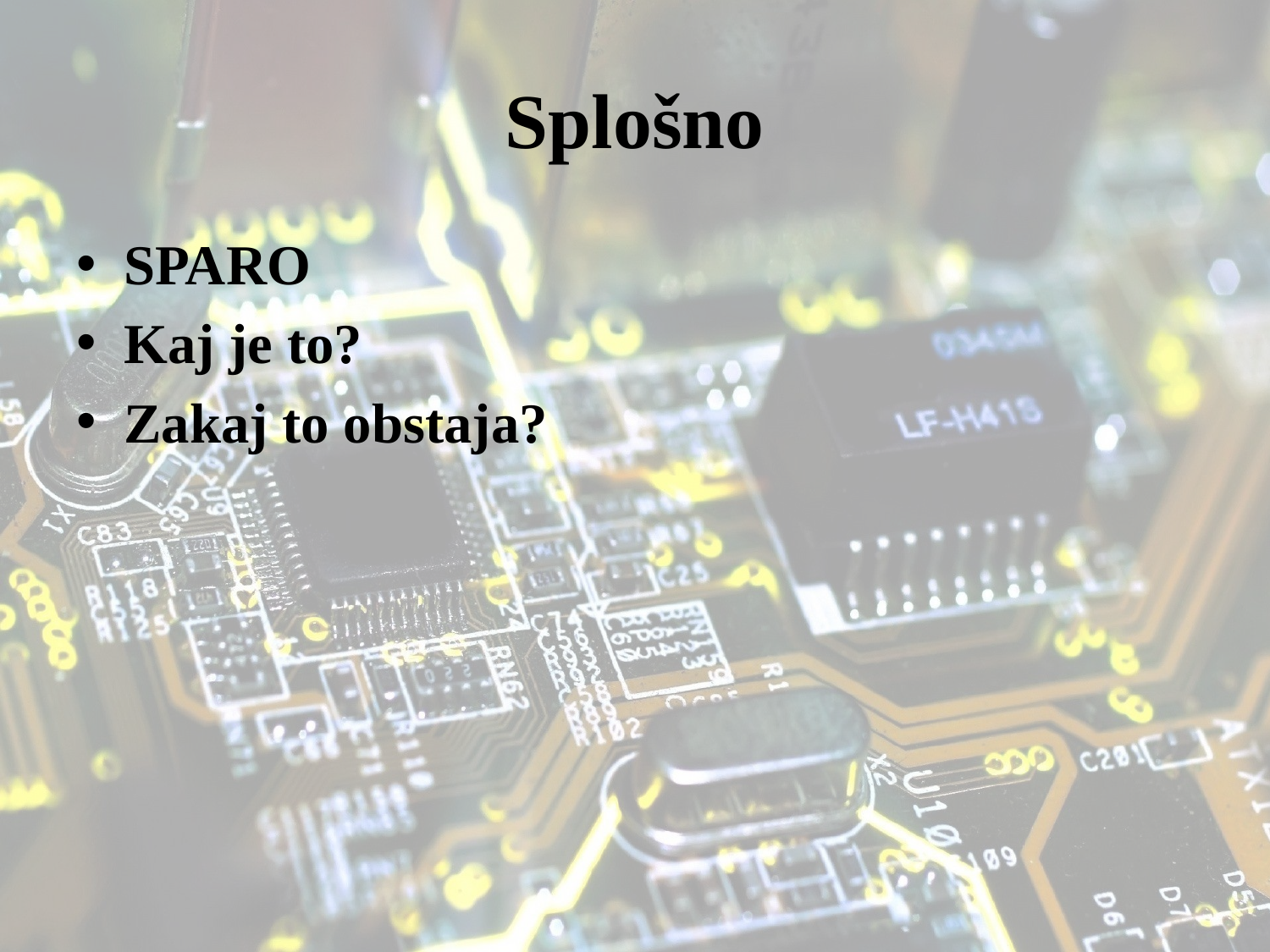

# Splošno
SPARO
Kaj je to?
Zakaj to obstaja?